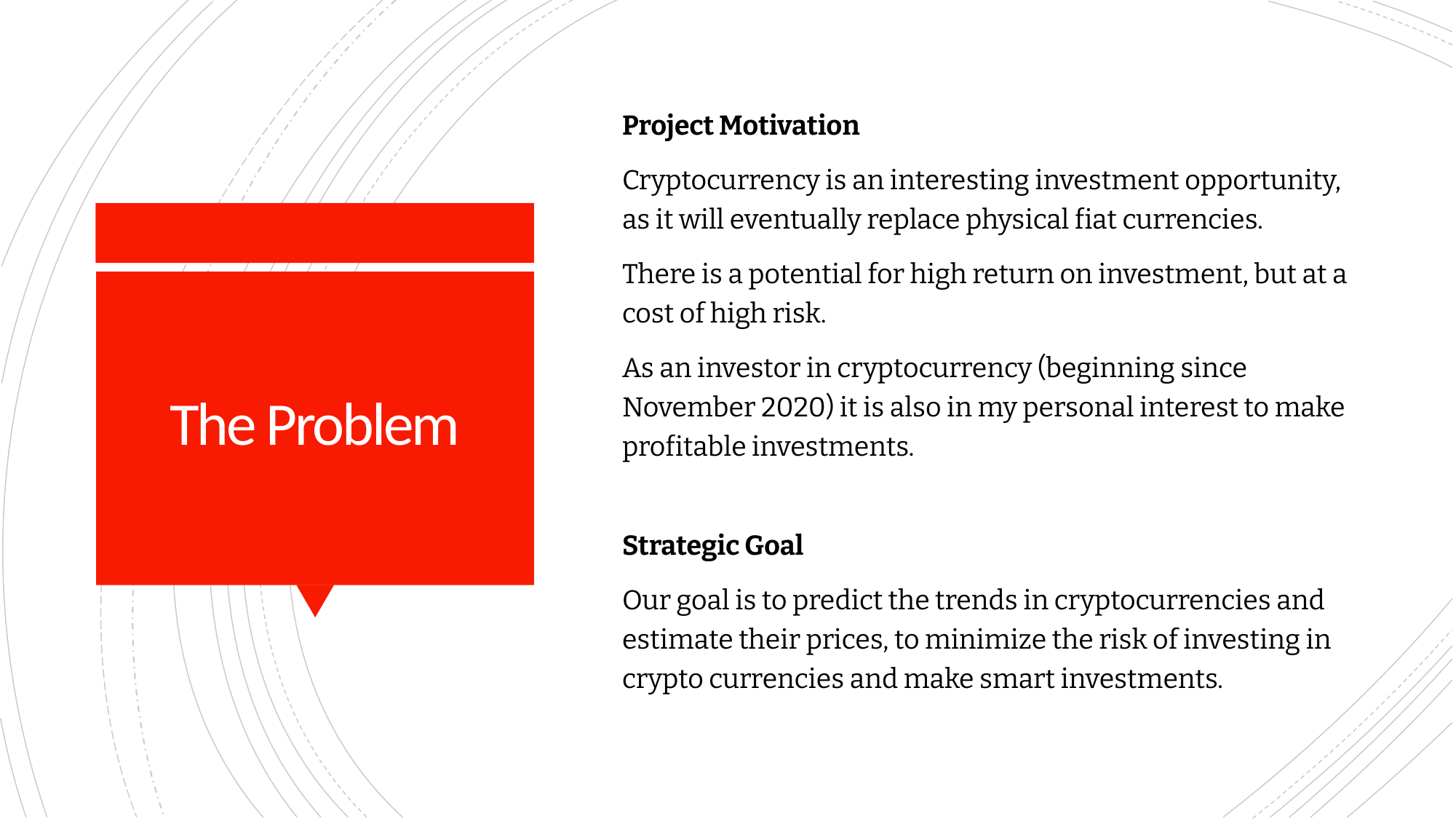

Project Motivation
Cryptocurrency is an interesting investment opportunity, as it will eventually replace physical fiat currencies.
There is a potential for high return on investment, but at a cost of high risk.
As an investor in cryptocurrency (beginning since November 2020) it is also in my personal interest to make profitable investments.
# The Problem
Strategic Goal
Our goal is to predict the trends in cryptocurrencies and estimate their prices, to minimize the risk of investing in crypto currencies and make smart investments.